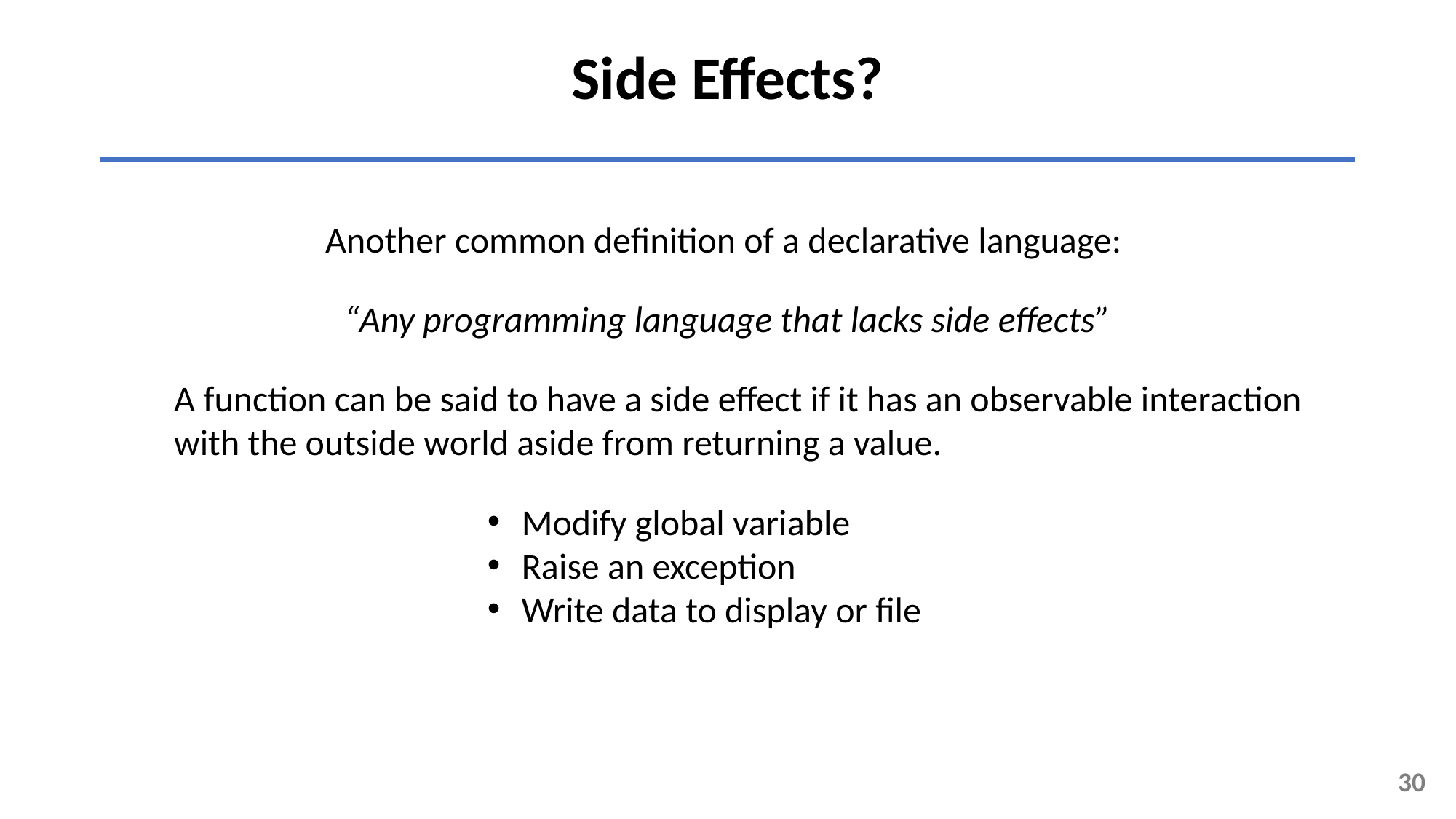

Side Effects?
Another common definition of a declarative language:
“Any programming language that lacks side effects”
A function can be said to have a side effect if it has an observable interaction with the outside world aside from returning a value.
Modify global variable
Raise an exception
Write data to display or file
30